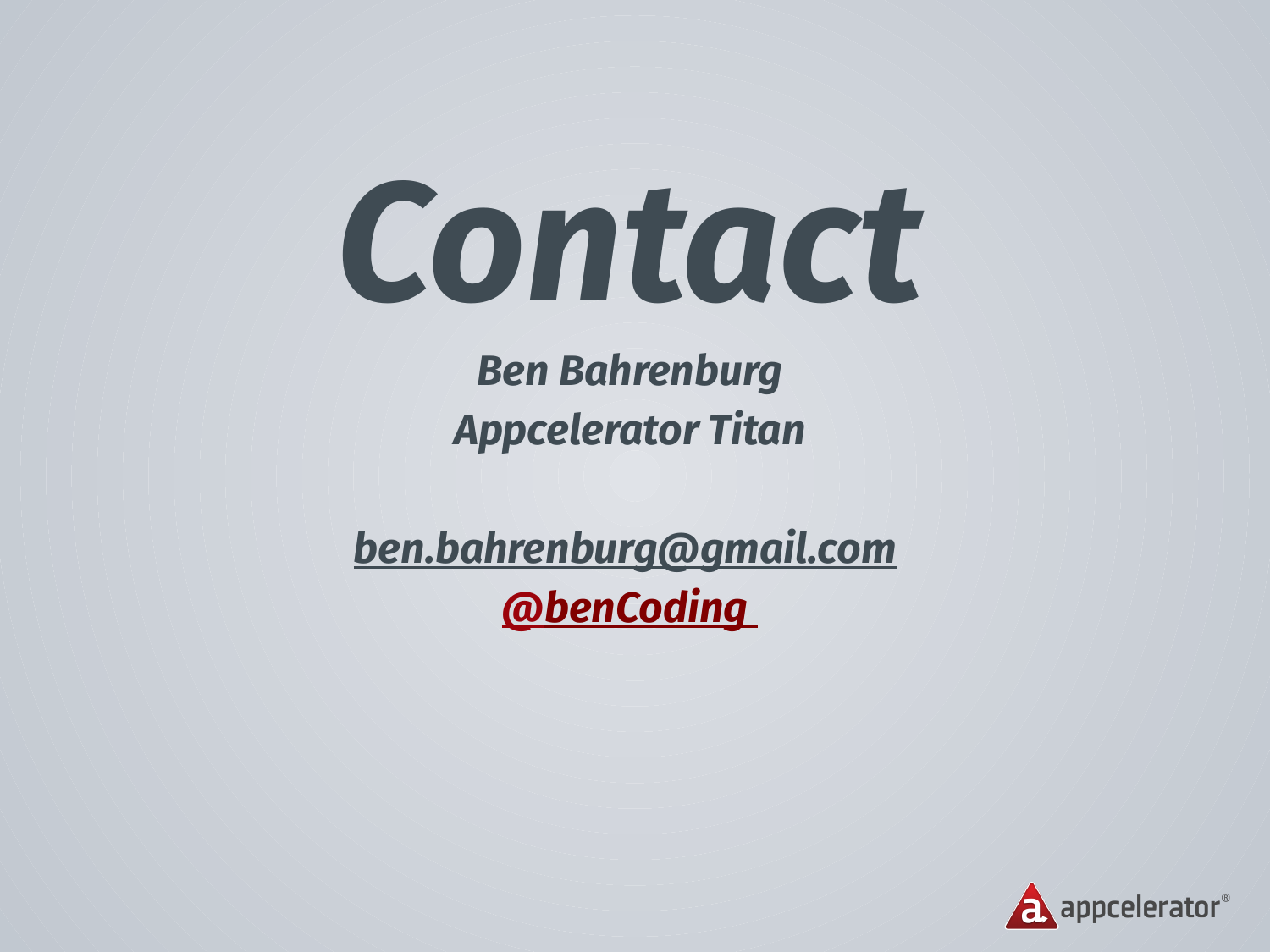

Contact
Ben Bahrenburg
Appcelerator Titan

ben.bahrenburg@gmail.com
@benCoding